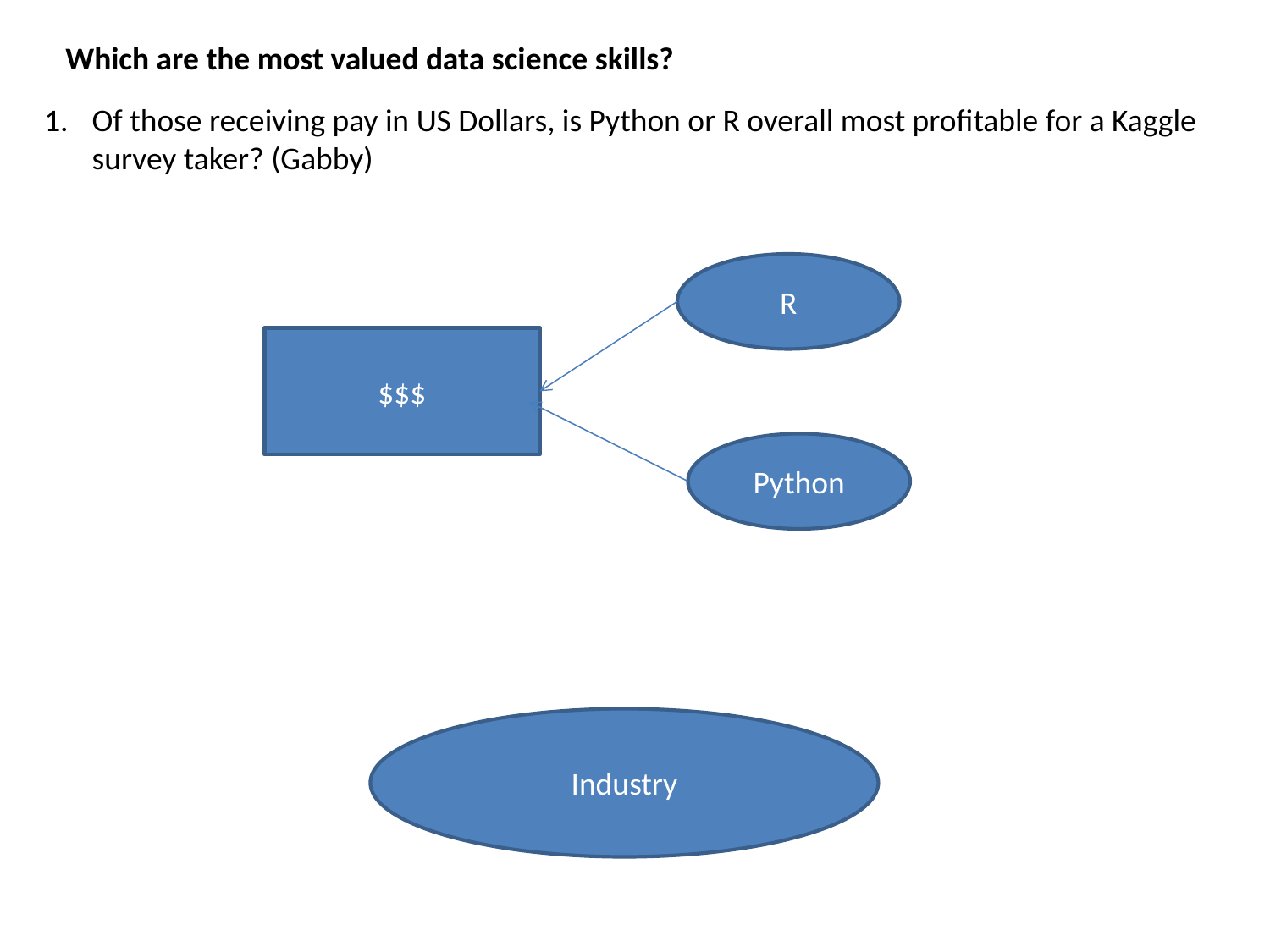

Which are the most valued data science skills?
Of those receiving pay in US Dollars, is Python or R overall most profitable for a Kaggle survey taker? (Gabby)
R
$$$
Python
Industry